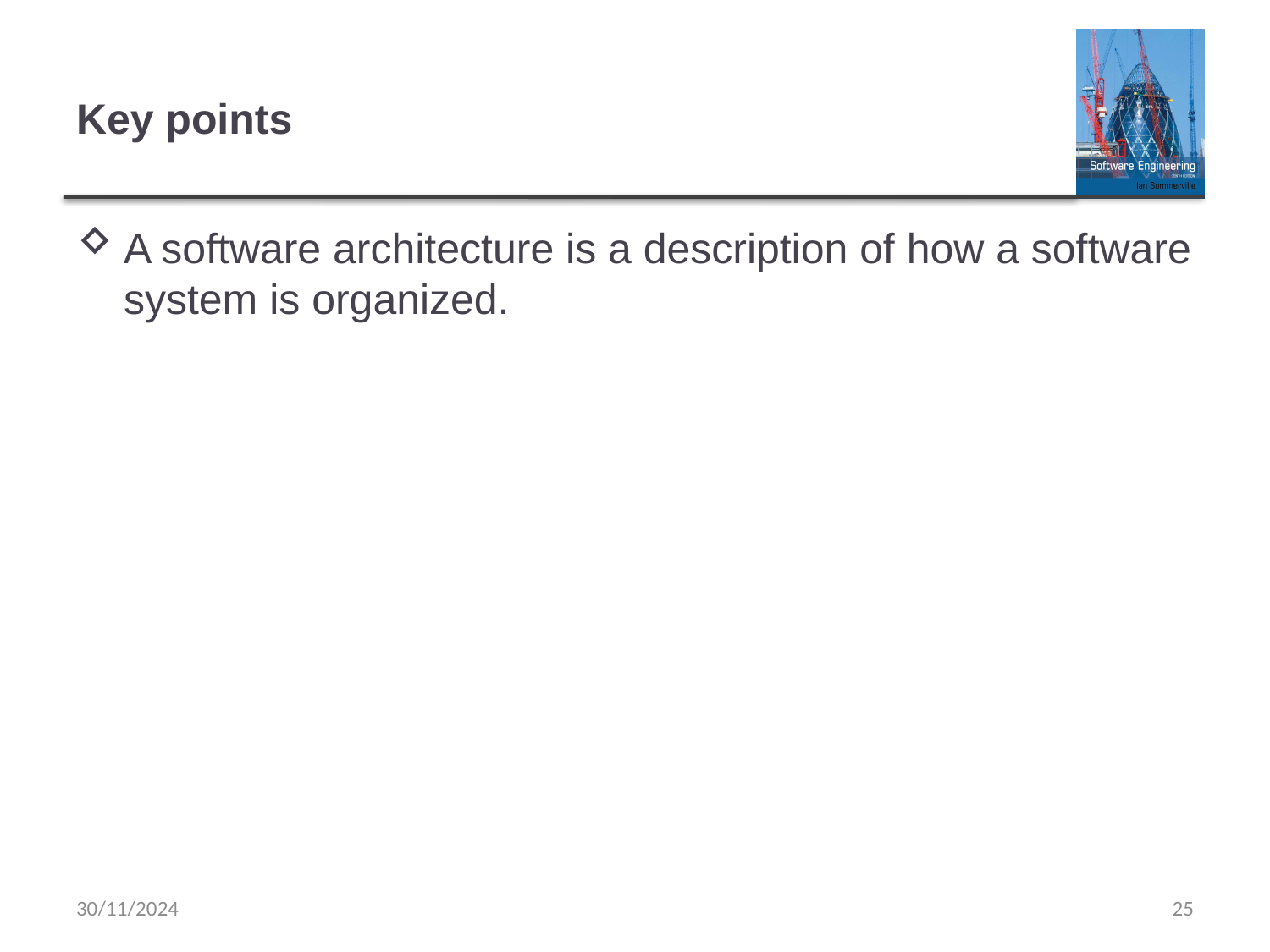

# Key points
A software architecture is a description of how a software system is organized.
30/11/2024
25